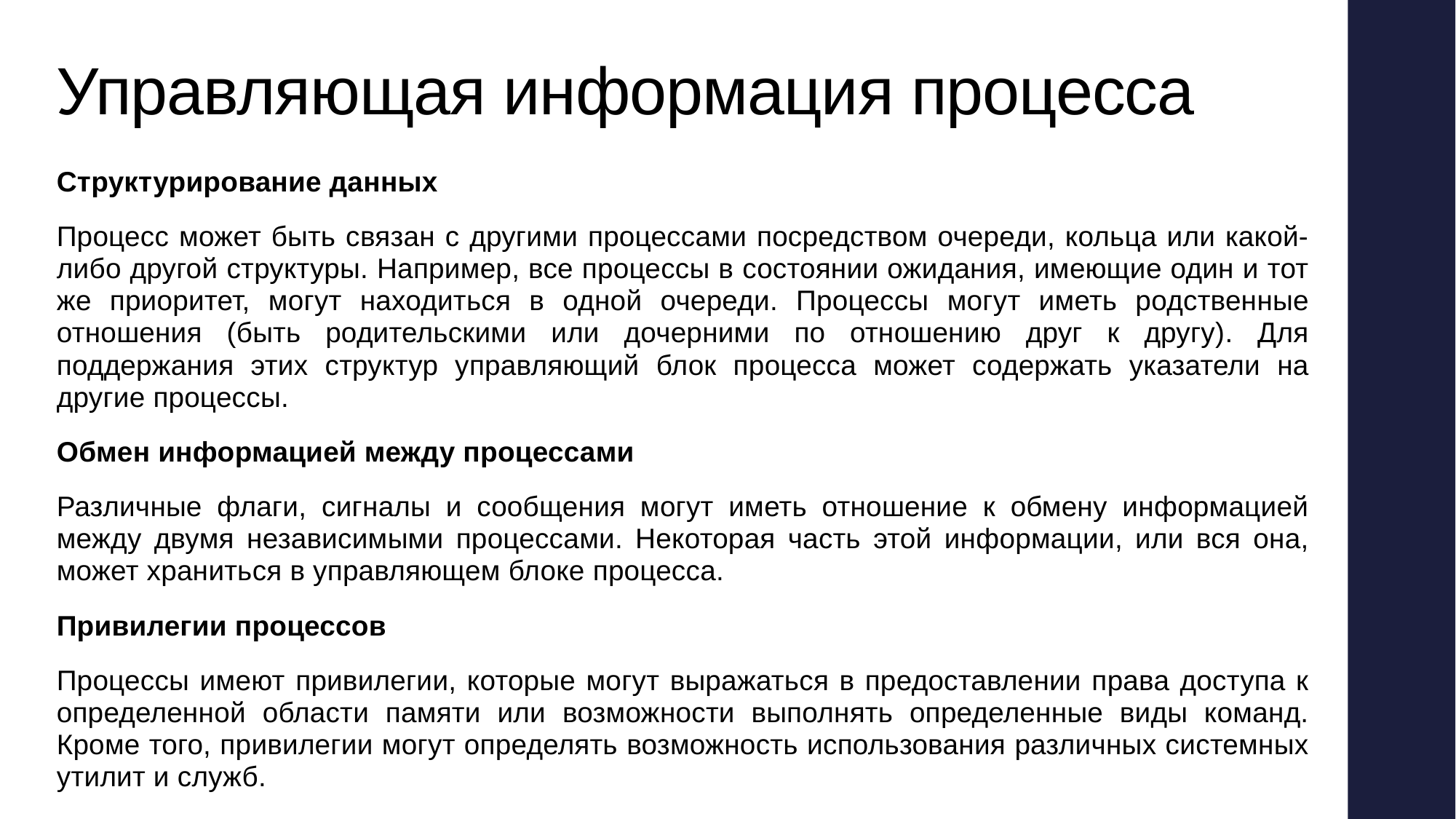

# Управляющая информация процесса
Структурирование данных
Процесс может быть связан с другими процессами посредством очереди, кольца или какой-либо другой структуры. Например, все процессы в состоянии ожидания, имеющие один и тот же приоритет, могут находиться в одной очереди. Процессы могут иметь родственные отношения (быть родительскими или дочерними по отношению друг к другу). Для поддержания этих структур управляющий блок процесса может содержать указатели на другие процессы.
Обмен информацией между процессами
Различные флаги, сигналы и сообщения могут иметь отношение к обмену информацией между двумя независимыми процессами. Некоторая часть этой информации, или вся она, может храниться в управляющем блоке процесса.
Привилегии процессов
Процессы имеют привилегии, которые могут выражаться в предоставлении права доступа к определенной области памяти или возможности выполнять определенные виды команд. Кроме того, привилегии могут определять возможность использования различных системных утилит и служб.